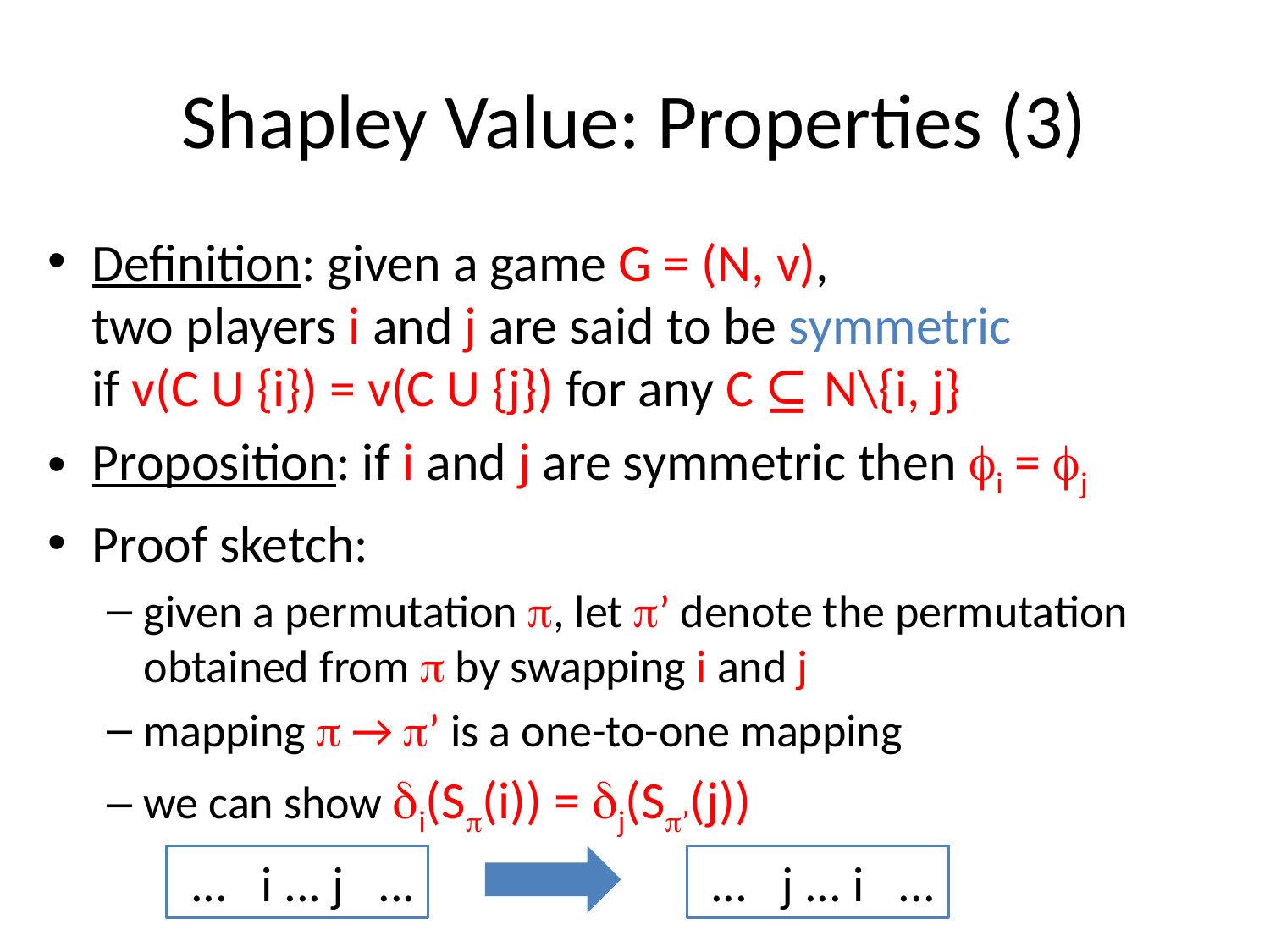

# Shapley Value: Properties (3)
Definition: given a game G = (N, v),
two players i and j are said to be symmetric
if v(C U {i}) = v(C U {j}) for any C ⊆ N\{i, j}
Proposition: if i and j are symmetric then φi = φj
Proof sketch:
given a permutation π, let π’ denote the permutation obtained from π by swapping i and j
mapping π → π’ is a one-to-one mapping
we can show δi(Sπ(i)) = δj(Sπ’(j))
 ...   i ... j   ...

 ...   j ... i   ...